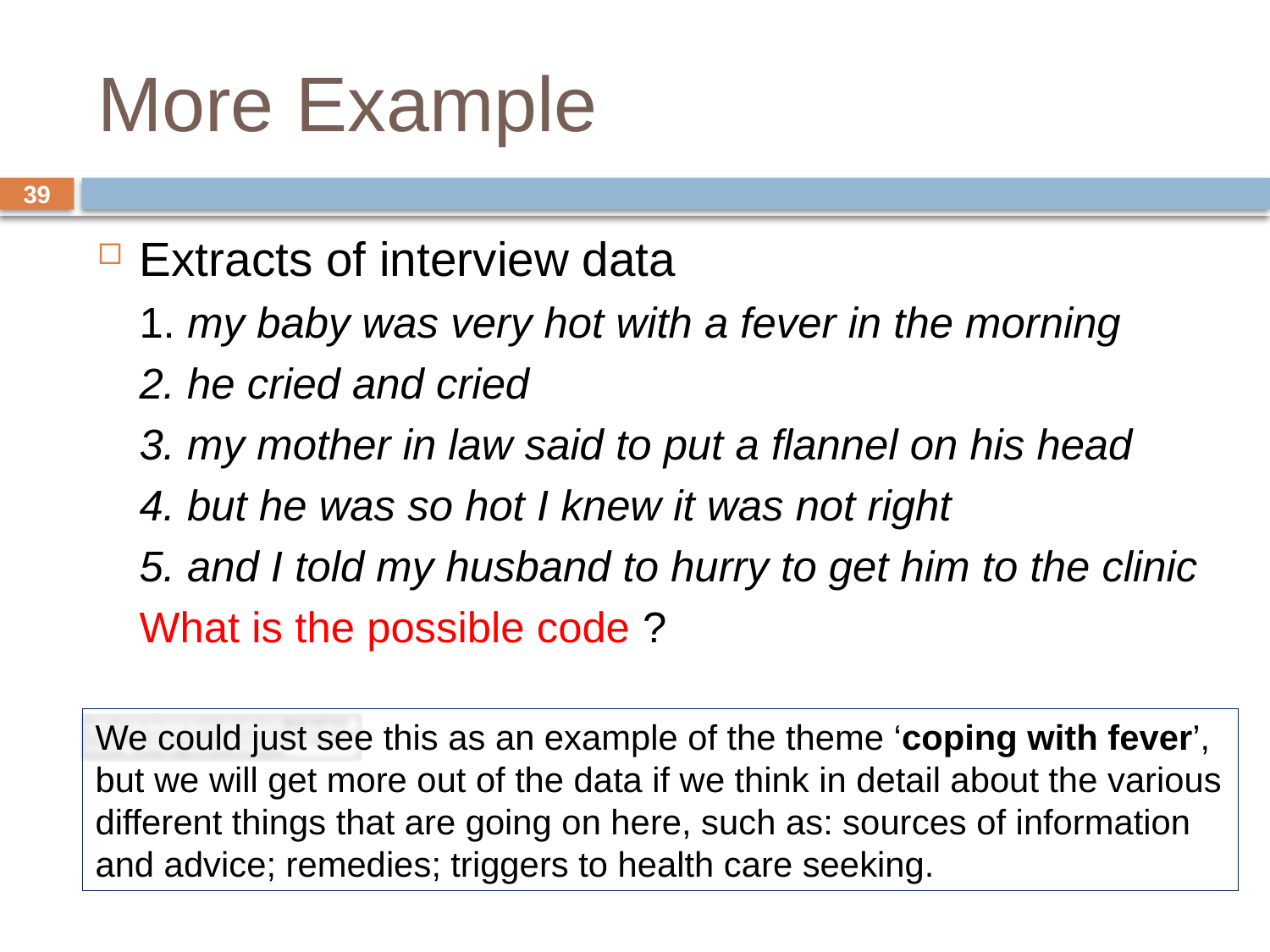

# More Example
39
Extracts of interview data
1. my baby was very hot with a fever in the morning
2. he cried and cried
3. my mother in law said to put a flannel on his head
4. but he was so hot I knew it was not right
5. and I told my husband to hurry to get him to the clinic
What is the possible code ?
We could just see this as an example of the theme ‘coping with fever’,
but we will get more out of the data if we think in detail about the various different things that are going on here, such as: sources of information and advice; remedies; triggers to health care seeking.